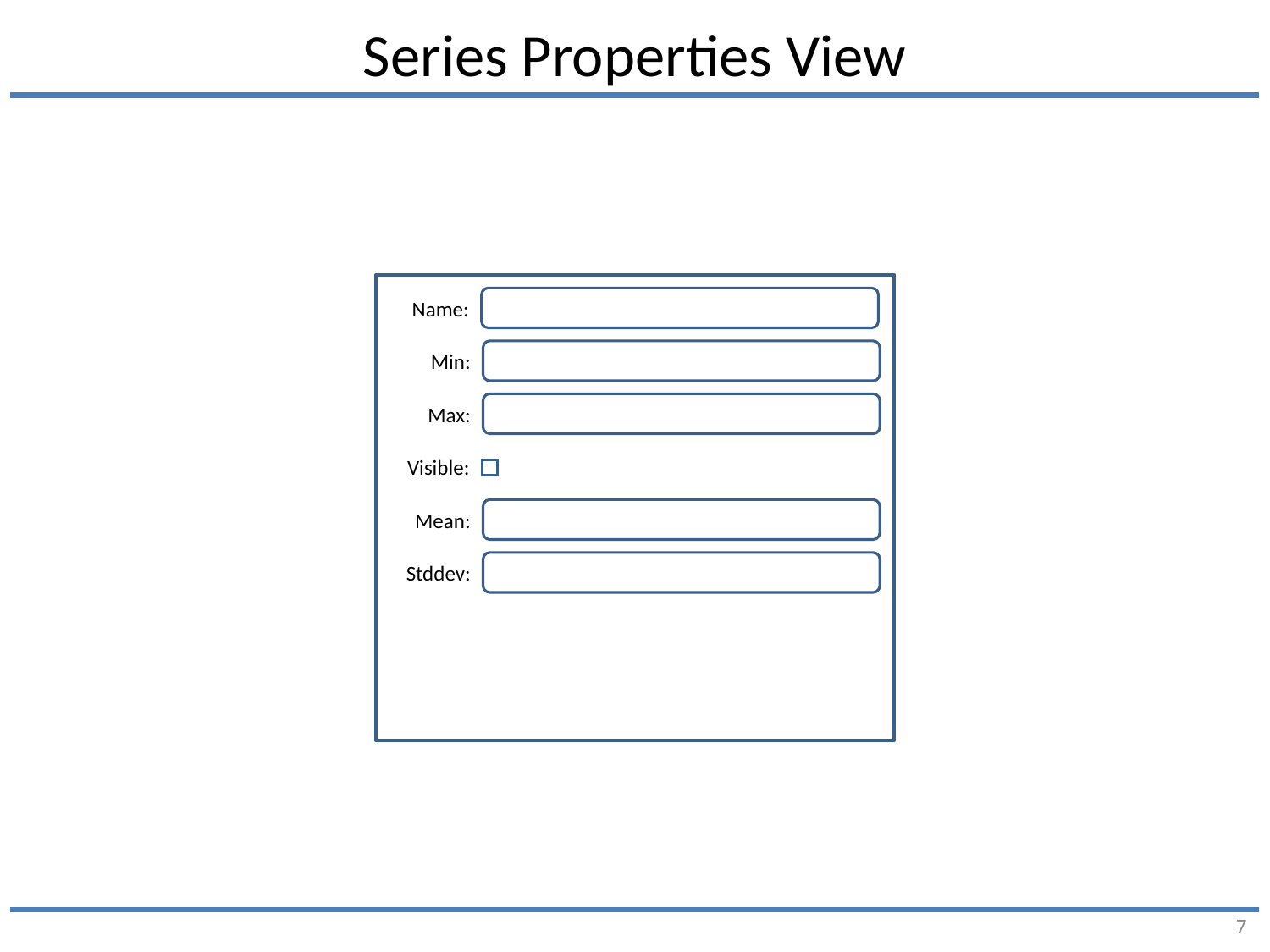

# Series Properties View

Name:

Min:

Max:
Visible:

Mean:

Stddev:
7